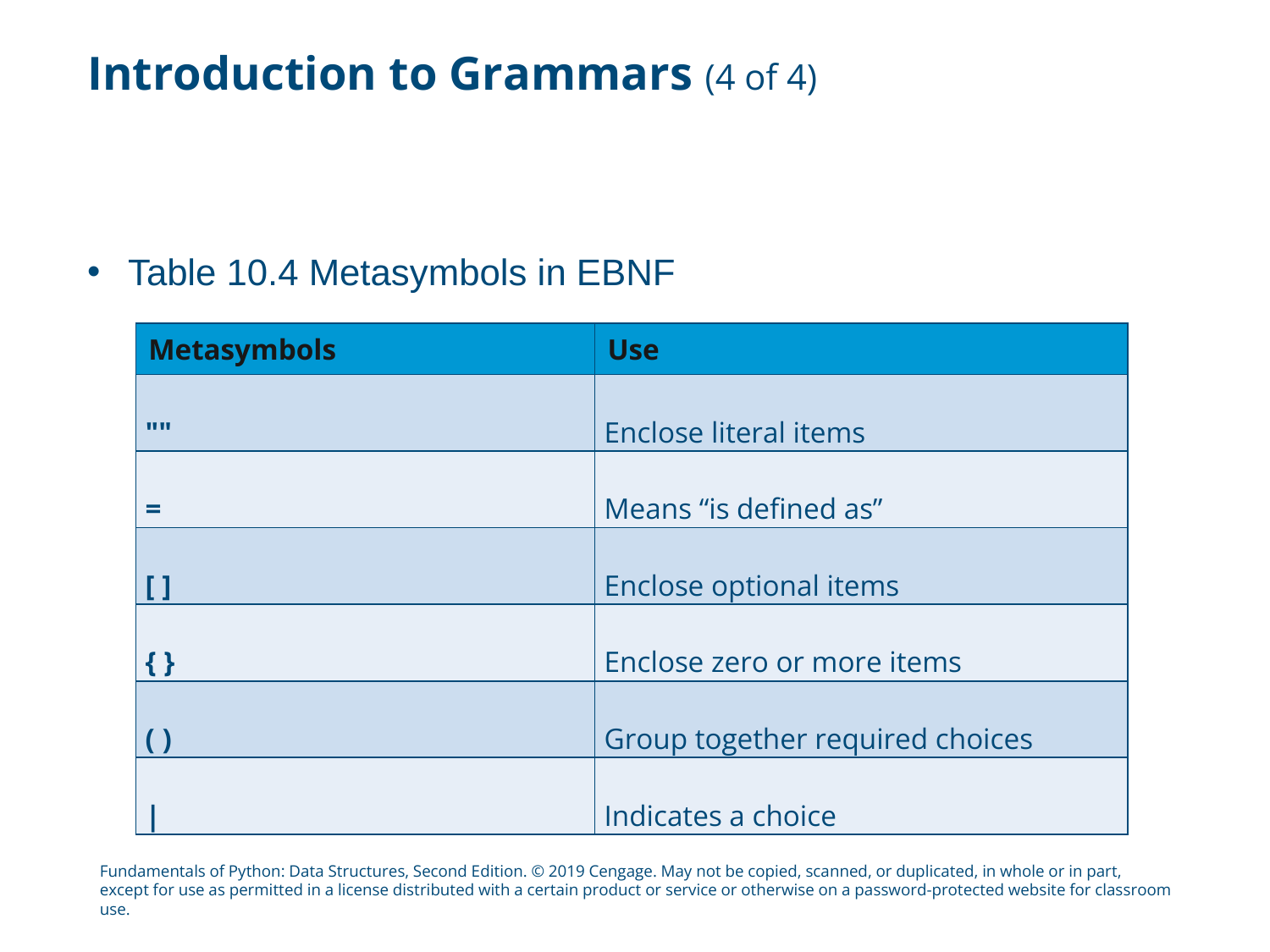

# Introduction to Grammars (4 of 4)
Table 10.4 Metasymbols in EBNF
| Metasymbols | Use |
| --- | --- |
| "" | Enclose literal items |
| = | Means “is defined as” |
| [ ] | Enclose optional items |
| { } | Enclose zero or more items |
| ( ) | Group together required choices |
| | | Indicates a choice |
Fundamentals of Python: Data Structures, Second Edition. © 2019 Cengage. May not be copied, scanned, or duplicated, in whole or in part, except for use as permitted in a license distributed with a certain product or service or otherwise on a password-protected website for classroom use.